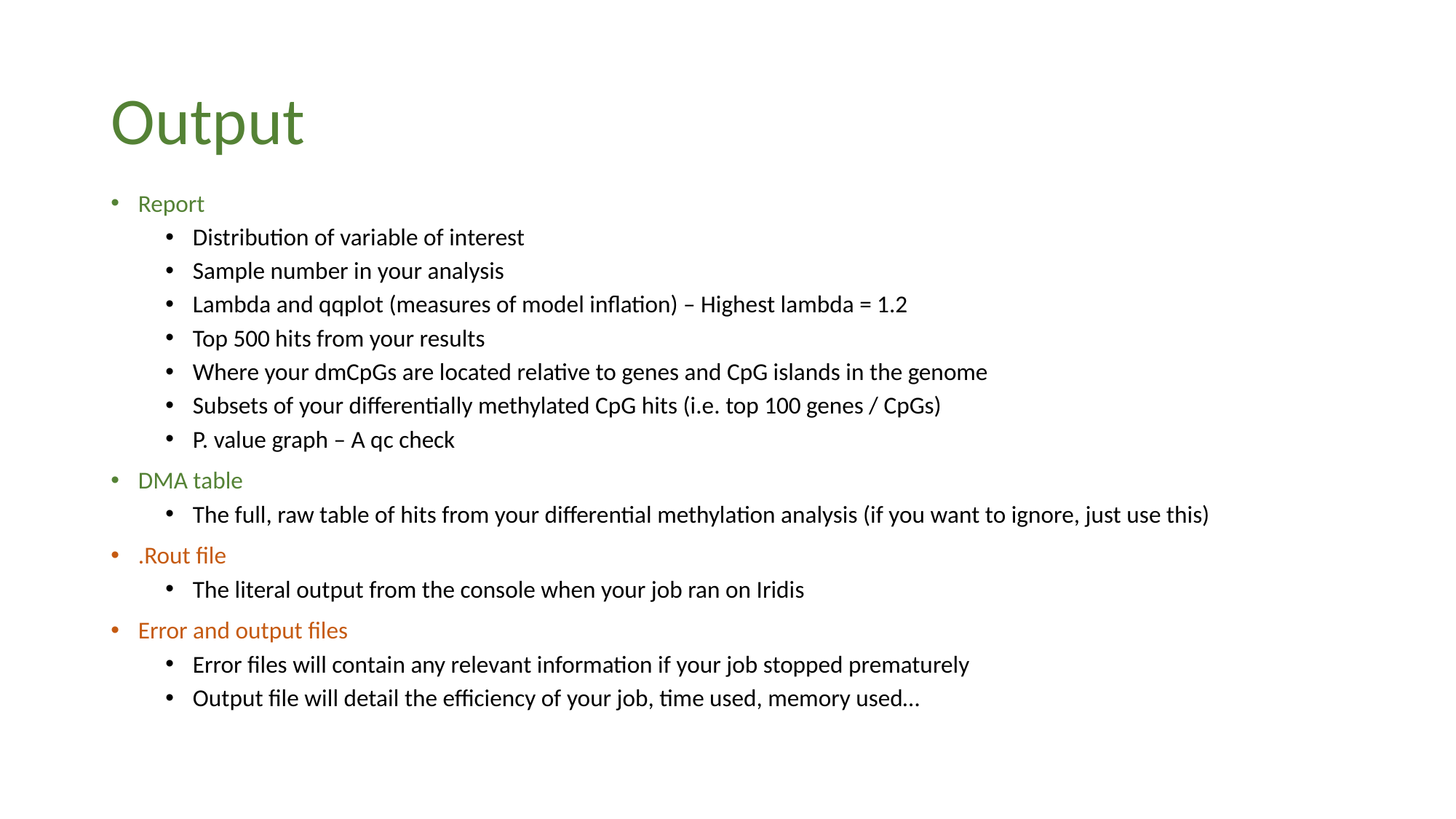

# Output
Report
Distribution of variable of interest
Sample number in your analysis
Lambda and qqplot (measures of model inflation) – Highest lambda = 1.2
Top 500 hits from your results
Where your dmCpGs are located relative to genes and CpG islands in the genome
Subsets of your differentially methylated CpG hits (i.e. top 100 genes / CpGs)
P. value graph – A qc check
DMA table
The full, raw table of hits from your differential methylation analysis (if you want to ignore, just use this)
.Rout file
The literal output from the console when your job ran on Iridis
Error and output files
Error files will contain any relevant information if your job stopped prematurely
Output file will detail the efficiency of your job, time used, memory used…